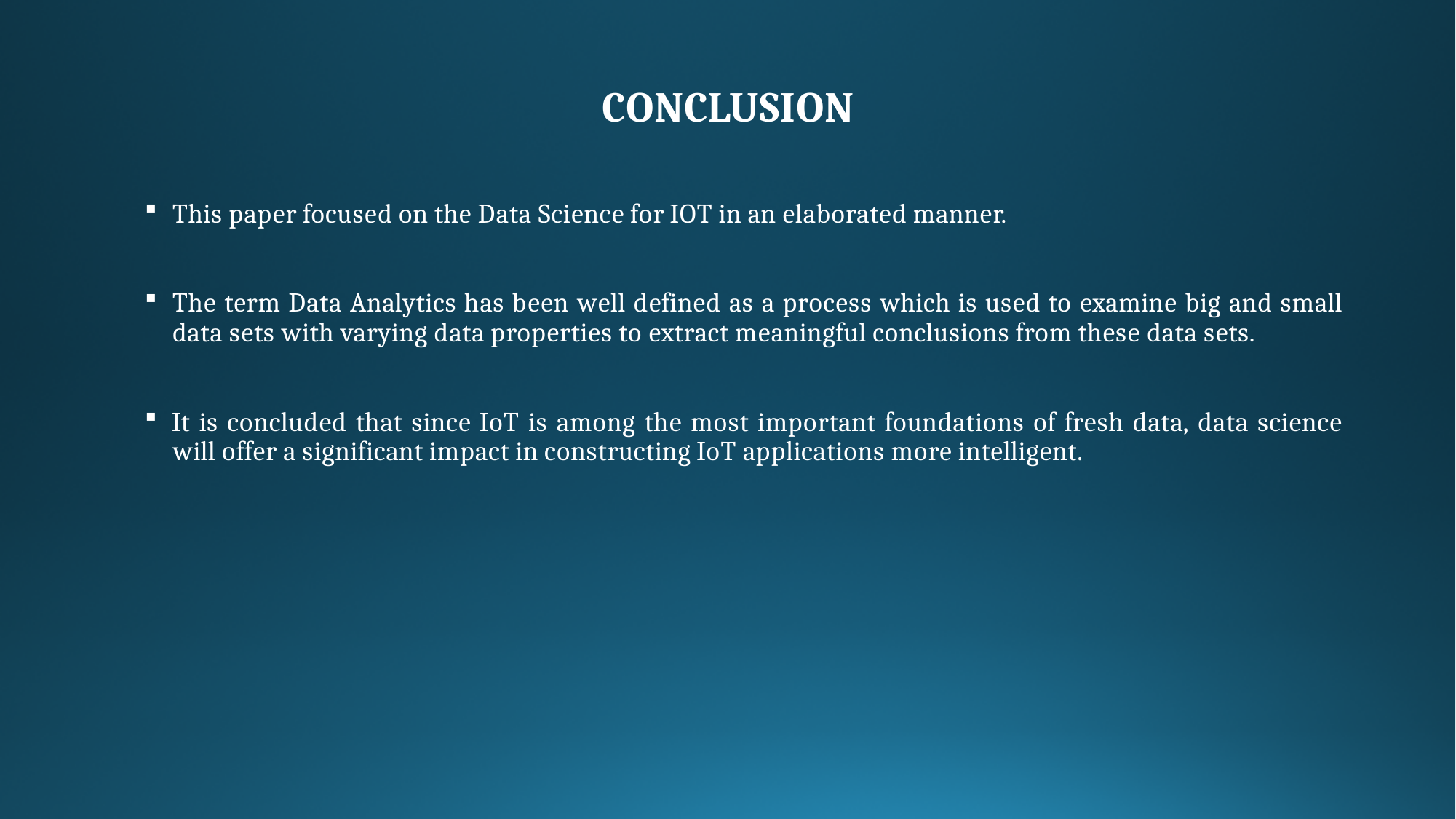

# CONCLUSION
This paper focused on the Data Science for IOT in an elaborated manner.

The term Data Analytics has been well defined as a process which is used to examine big and small data sets with varying data properties to extract meaningful conclusions from these data sets.

It is concluded that since IoT is among the most important foundations of fresh data, data science will offer a significant impact in constructing IoT applications more intelligent.